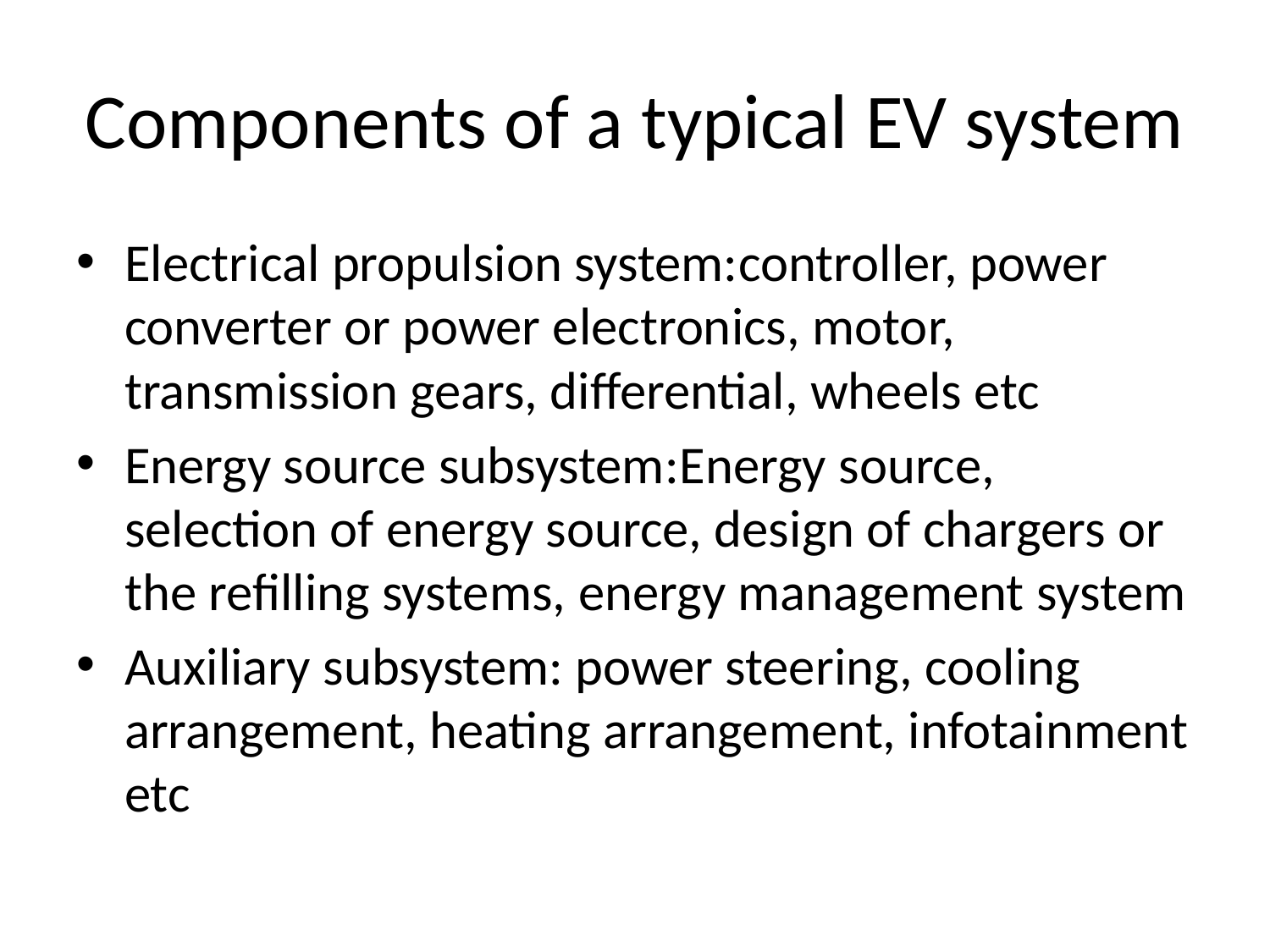

# Components of a typical EV system
Electrical propulsion system:controller, power converter or power electronics, motor, transmission gears, differential, wheels etc
Energy source subsystem:Energy source, selection of energy source, design of chargers or the refilling systems, energy management system
Auxiliary subsystem: power steering, cooling arrangement, heating arrangement, infotainment etc